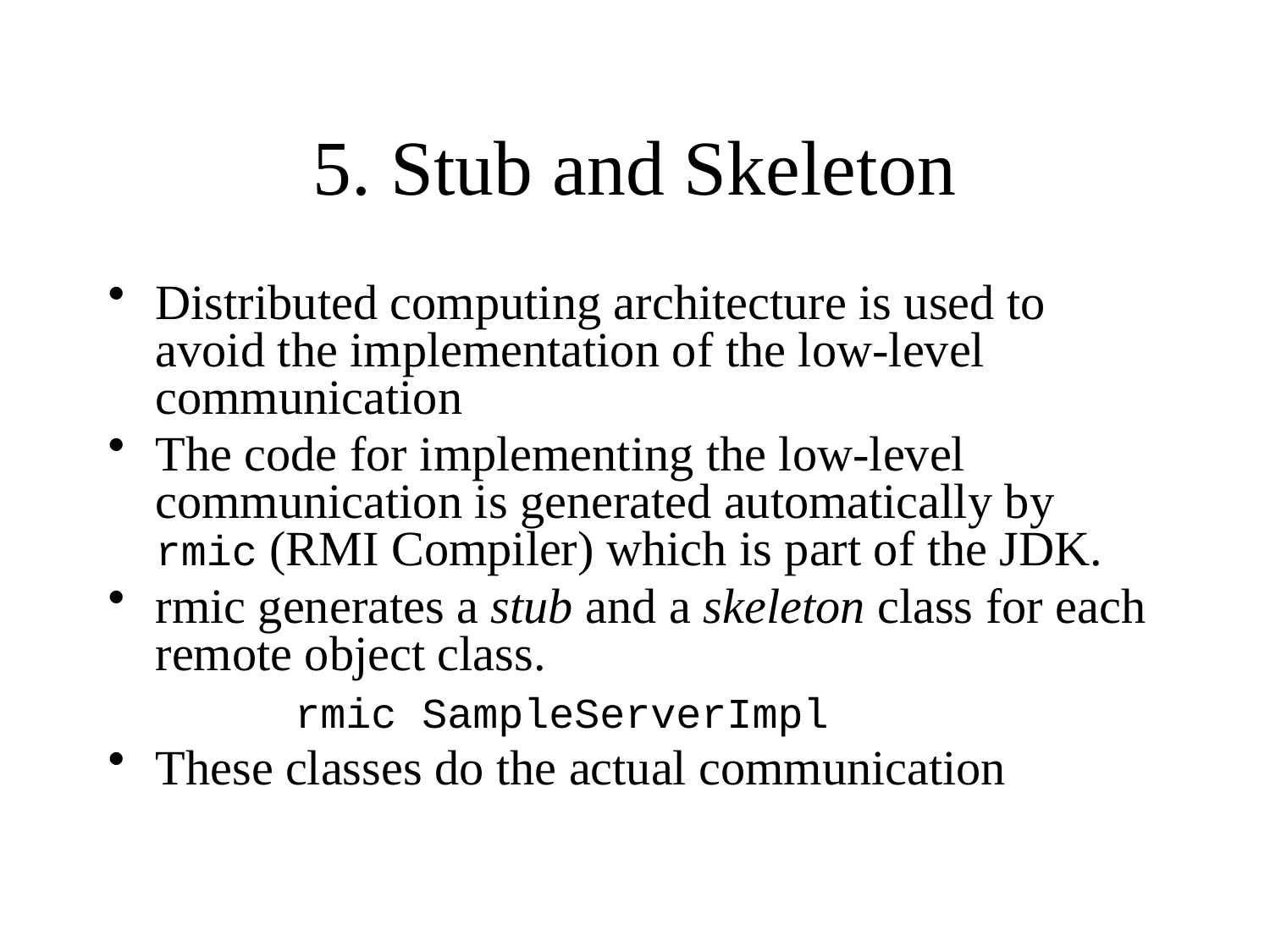

# 5. Stub and Skeleton
Distributed computing architecture is used to avoid the implementation of the low-level communication
The code for implementing the low-level communication is generated automatically by rmic (RMI Compiler) which is part of the JDK.
rmic generates a stub and a skeleton class for each remote object class.
		 rmic SampleServerImpl
These classes do the actual communication